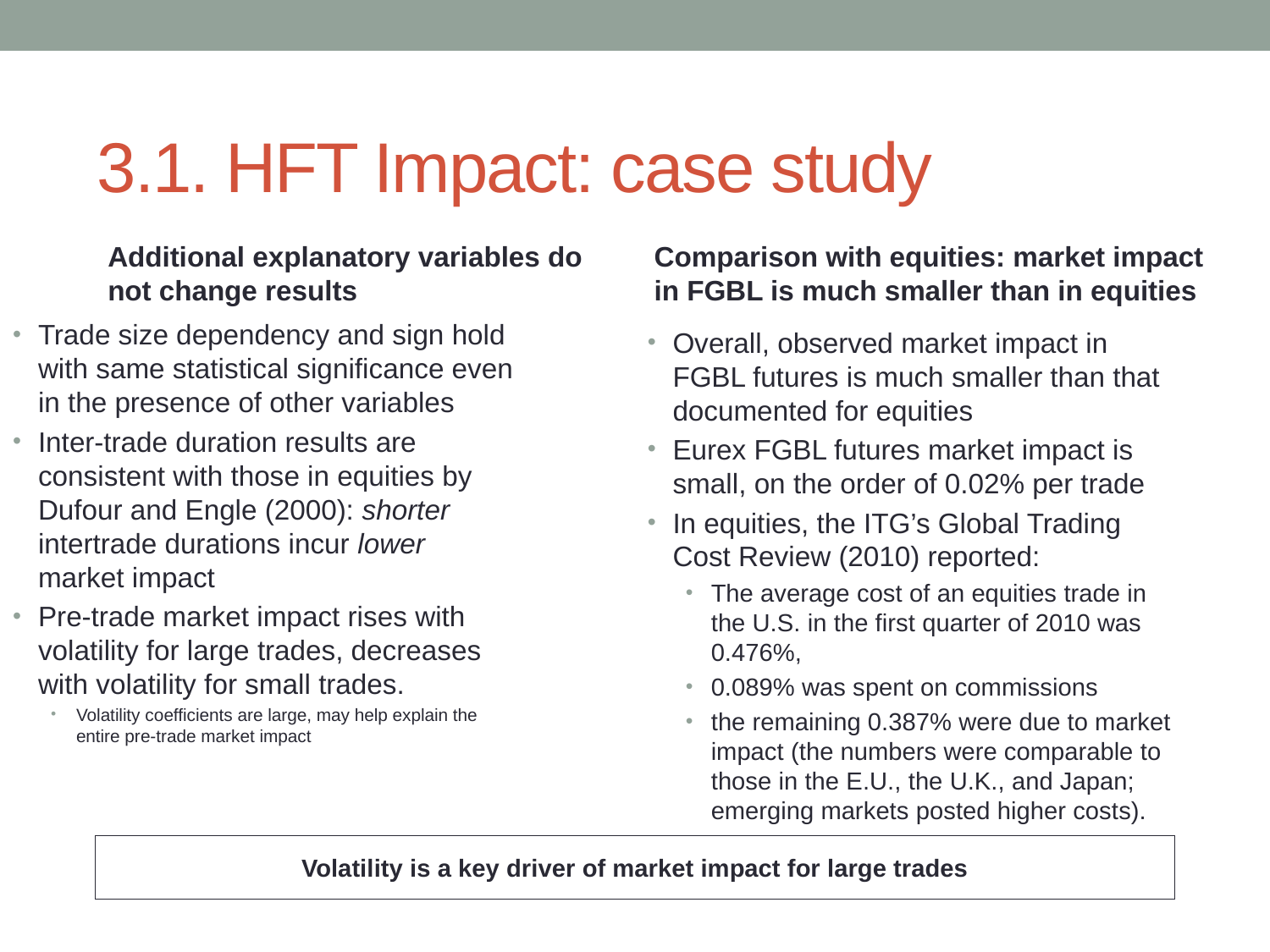

3.1. HFT Impact: case study
Additional explanatory variables do not change results
Comparison with equities: market impact in FGBL is much smaller than in equities

Trade size dependency and sign hold with same statistical significance even in the presence of other variables
Inter-trade duration results are consistent with those in equities by Dufour and Engle (2000): shorter intertrade durations incur lower market impact
Pre-trade market impact rises with volatility for large trades, decreases with volatility for small trades.
Volatility coefficients are large, may help explain the entire pre-trade market impact

Overall, observed market impact in FGBL futures is much smaller than that documented for equities
Eurex FGBL futures market impact is small, on the order of 0.02% per trade
In equities, the ITG’s Global Trading Cost Review (2010) reported:
The average cost of an equities trade in the U.S. in the first quarter of 2010 was 0.476%,
0.089% was spent on commissions
the remaining 0.387% were due to market impact (the numbers were comparable to those in the E.U., the U.K., and Japan; emerging markets posted higher costs).

Volatility is a key driver of market impact for large trades